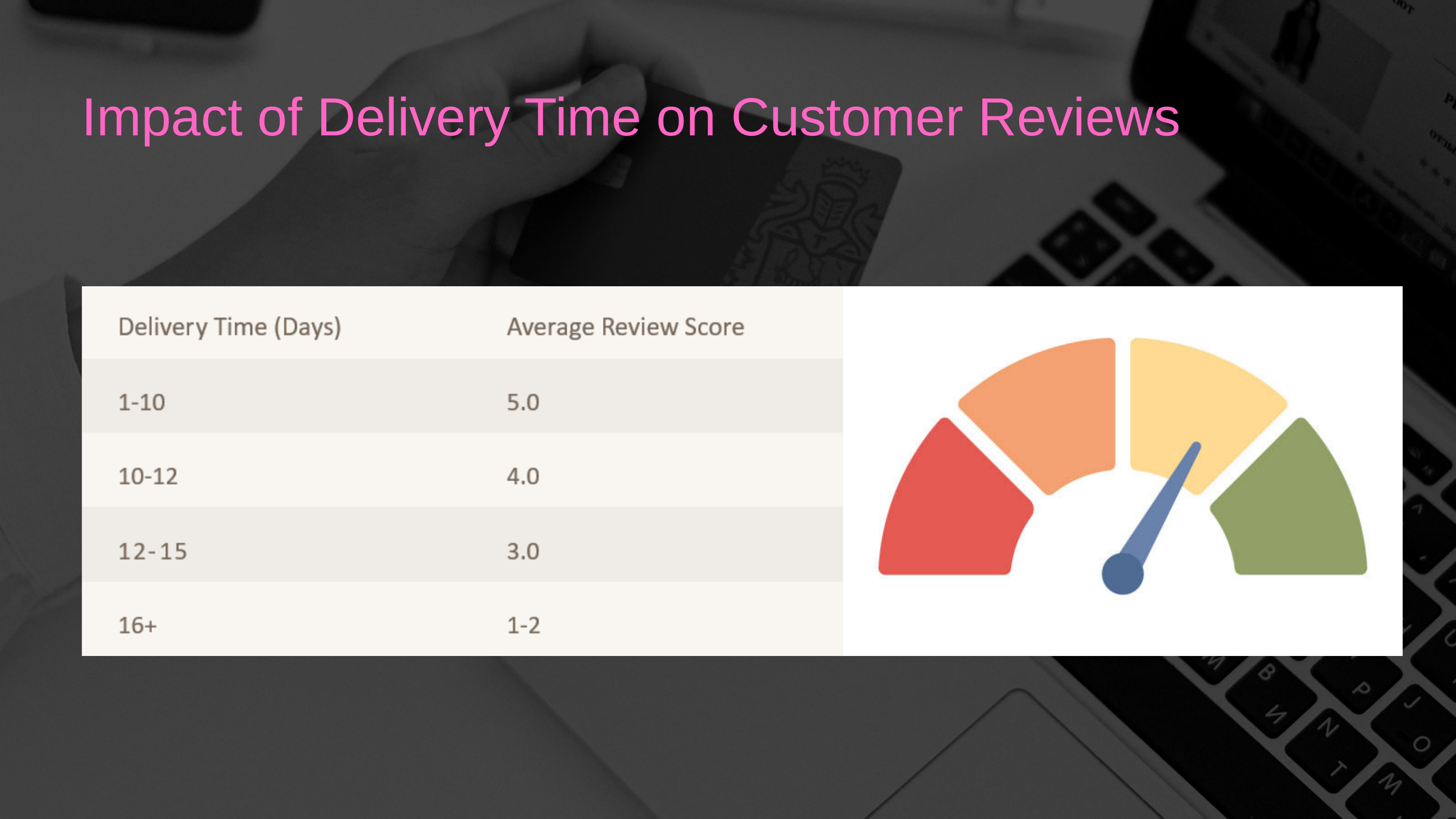

Impact of Delivery Time on Customer Reviews